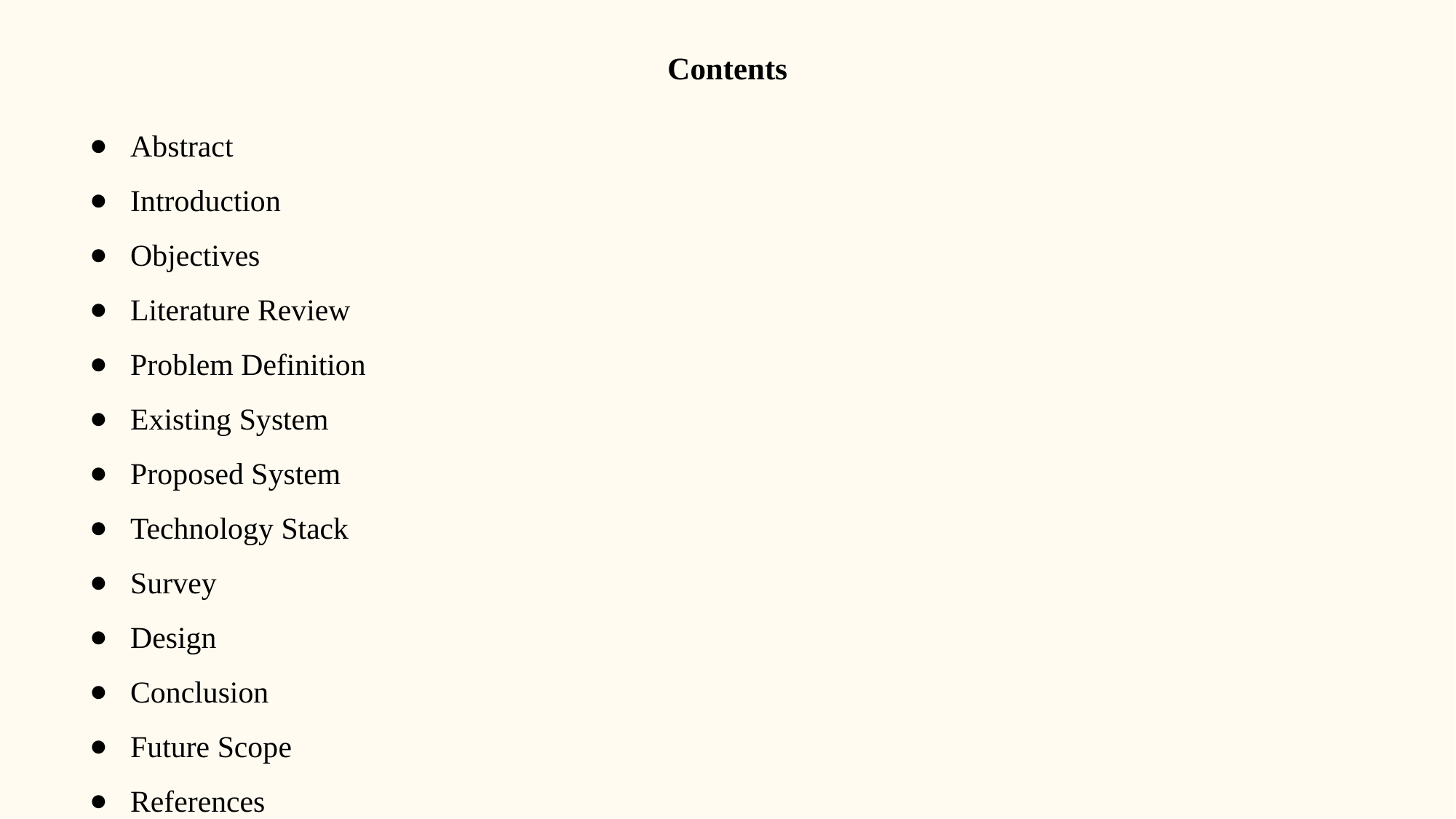

# Contents
Abstract
Introduction
Objectives
Literature Review
Problem Definition
Existing System
Proposed System
Technology Stack
Survey
Design
Conclusion
Future Scope
References